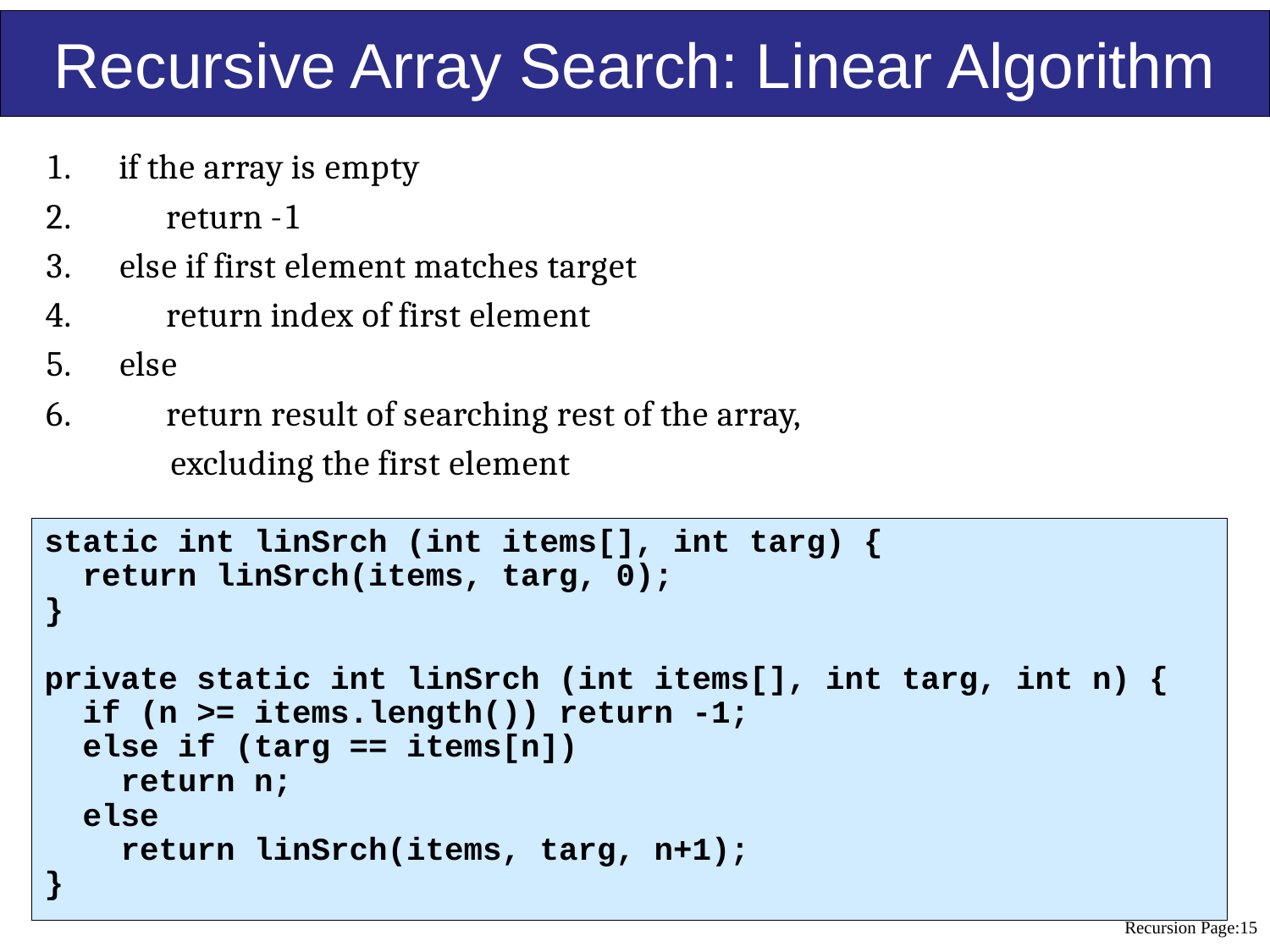

15
# Recursive Array Search: Linear Algorithm
if the array is empty
      return -1
else if first element matches target
      return index of first element
else
      return result of searching rest of the array,
                excluding the first element
static int linSrch (int items[], int targ) {
  return linSrch(items, targ, 0);
}

private static int linSrch (int items[], int targ, int n) {
  if (n >= items.length()) return -1;
  else if (targ == items[n])
    return n;
  else
    return linSrch(items, targ, n+1);
}